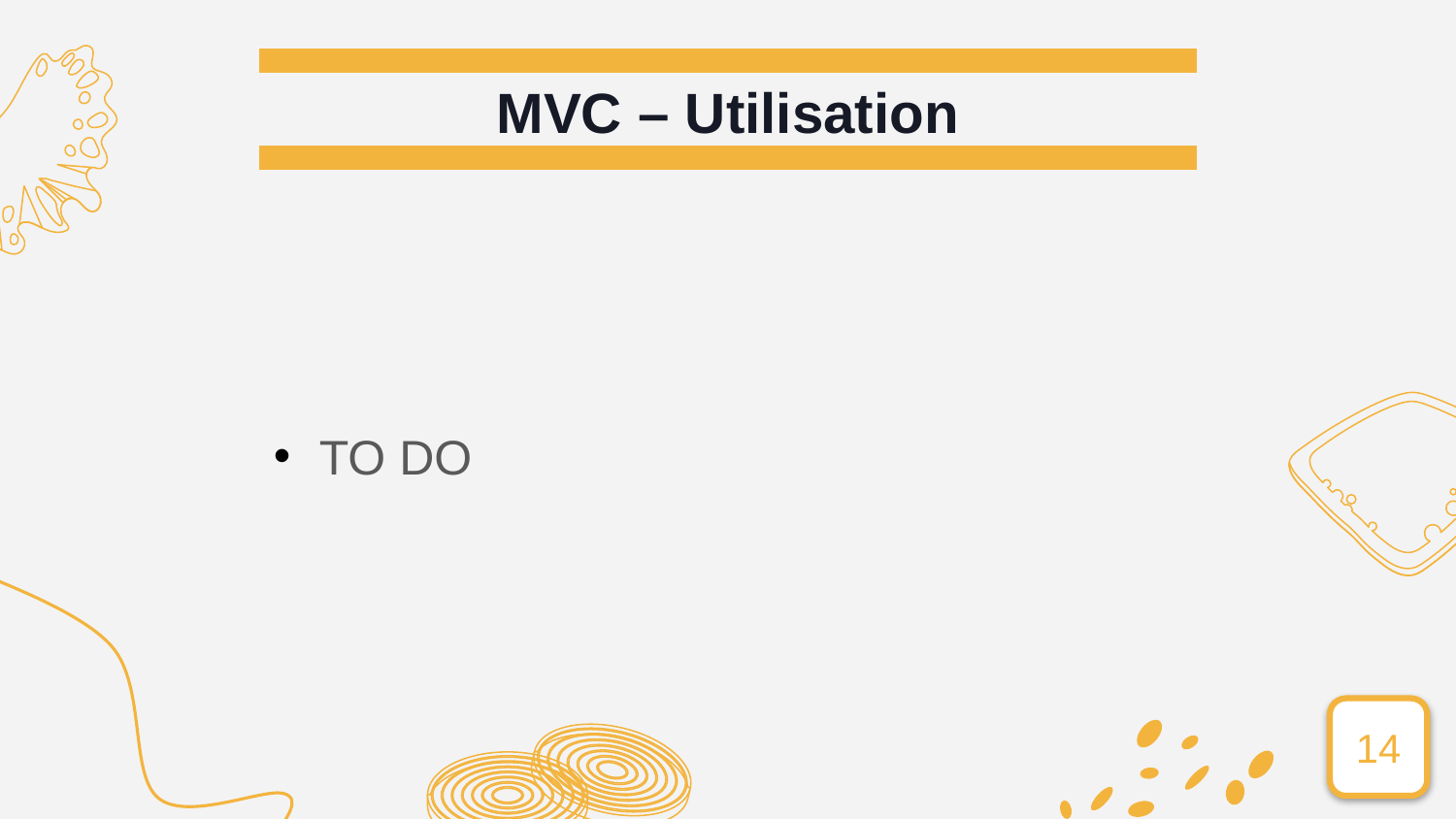

# MVC – Utilisation

TO DO

14